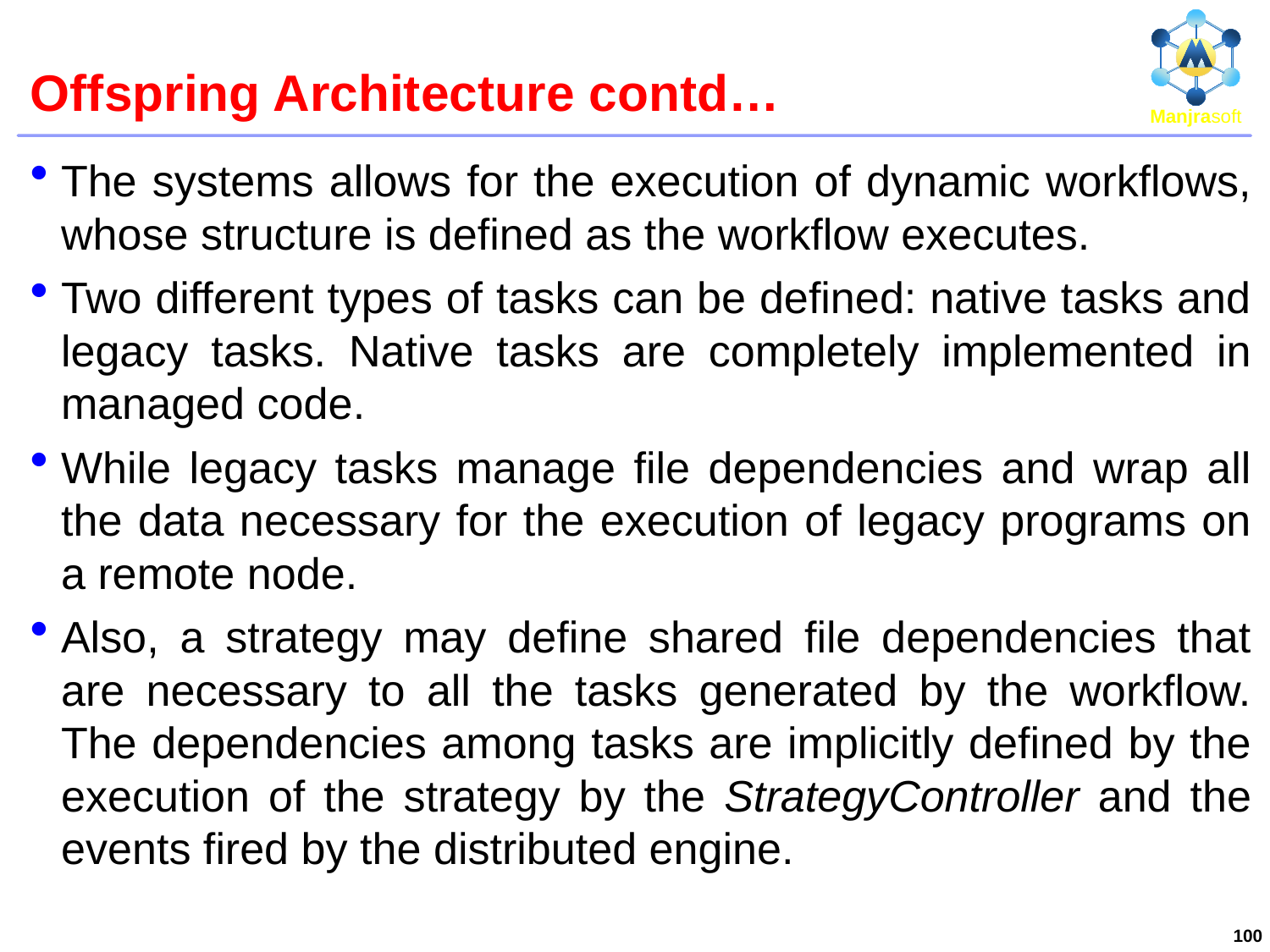

# Offspring Architecture contd…
The systems allows for the execution of dynamic workflows, whose structure is defined as the workflow executes.
Two different types of tasks can be defined: native tasks and legacy tasks. Native tasks are completely implemented in managed code.
While legacy tasks manage file dependencies and wrap all the data necessary for the execution of legacy programs on a remote node.
Also, a strategy may define shared file dependencies that are necessary to all the tasks generated by the workflow. The dependencies among tasks are implicitly defined by the execution of the strategy by the StrategyController and the events fired by the distributed engine.

100